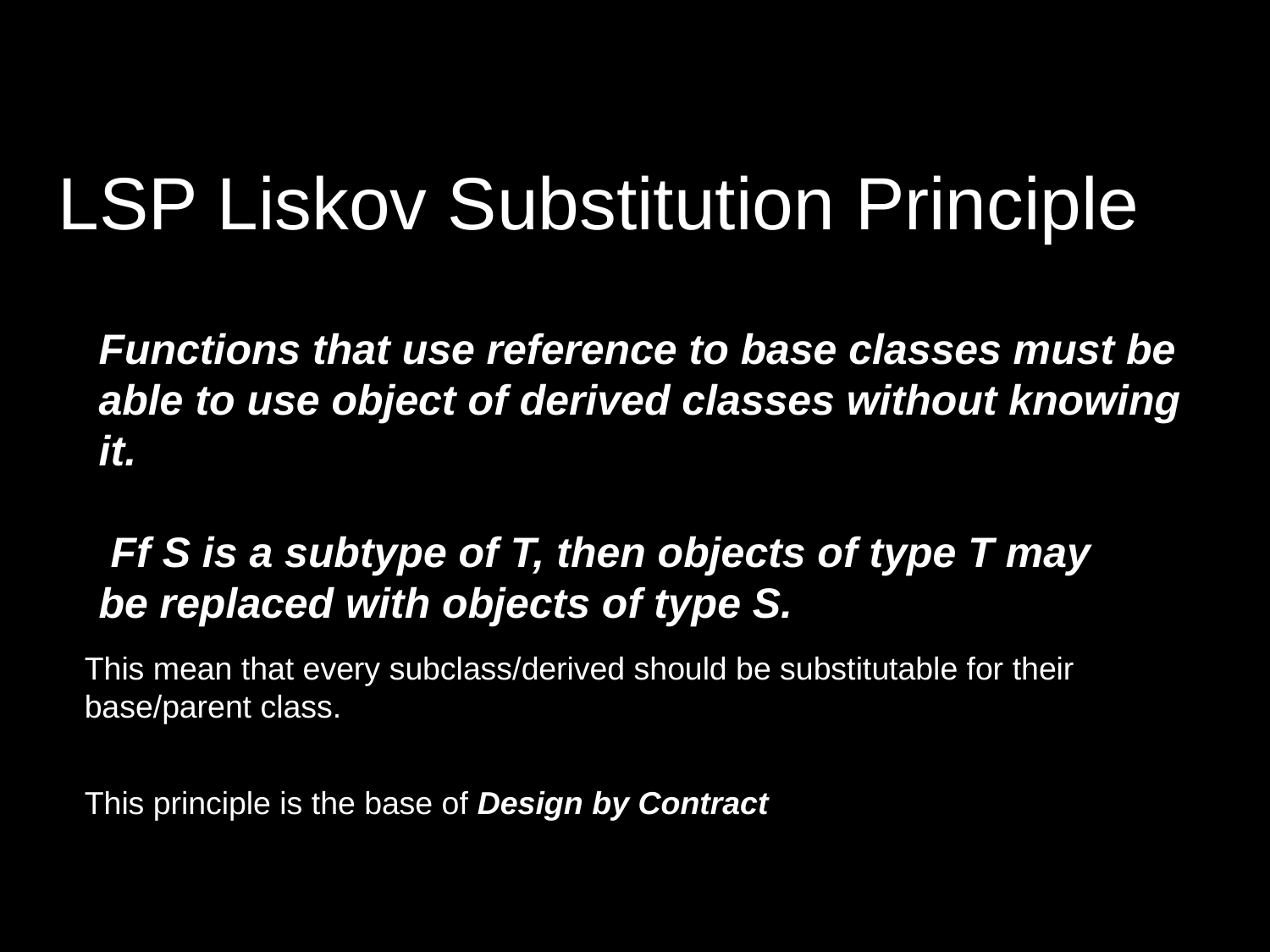

LSP Liskov Substitution Principle

Functions that use reference to base classes must be able to use object of derived classes without knowing it.

 Ff S is a subtype of T, then objects of type T may be replaced with objects of type S.
This mean that every subclass/derived should be substitutable for their base/parent class.
This principle is the base of Design by Contract